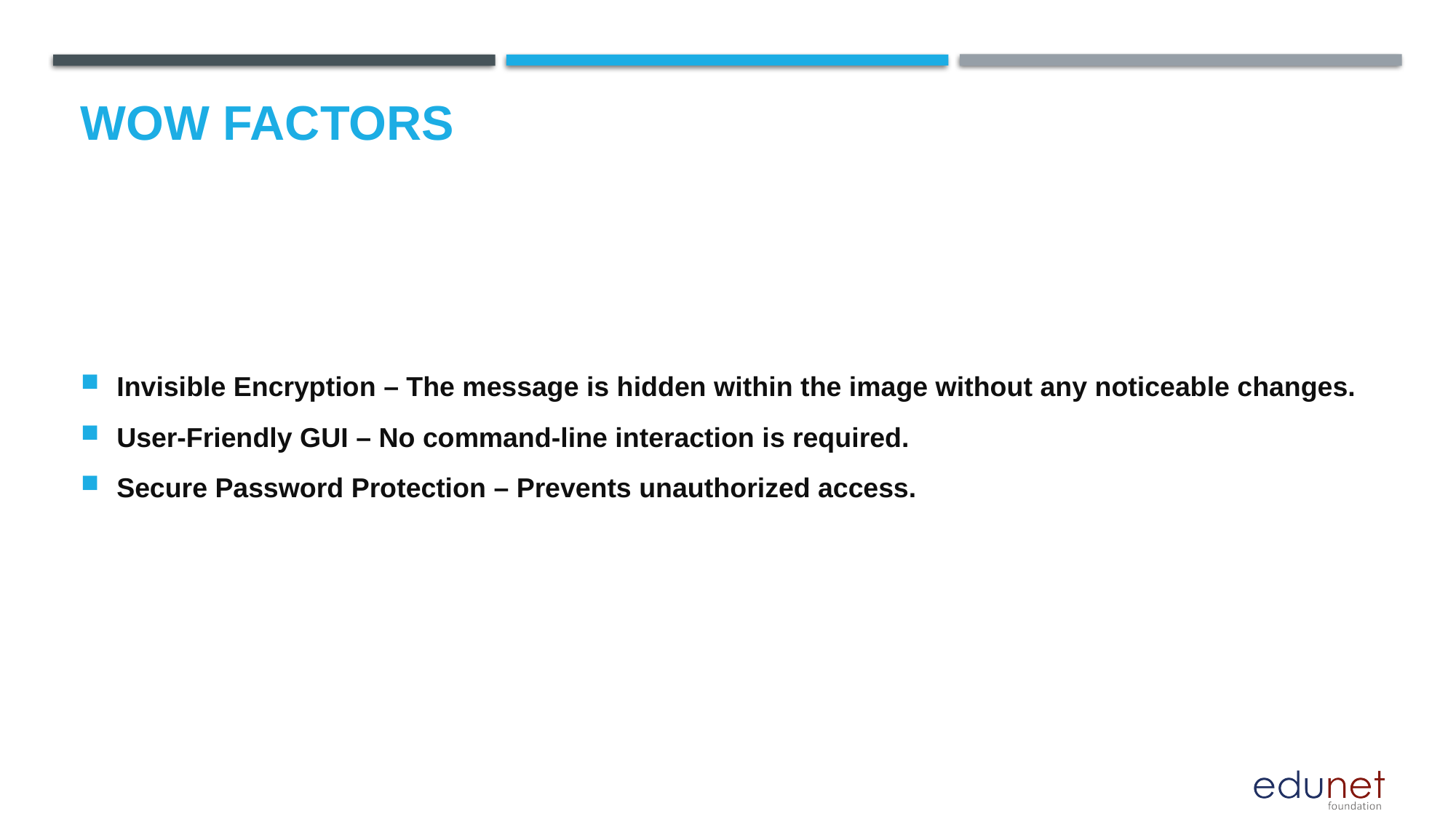

# Wow factors
Invisible Encryption – The message is hidden within the image without any noticeable changes.
User-Friendly GUI – No command-line interaction is required.
Secure Password Protection – Prevents unauthorized access.